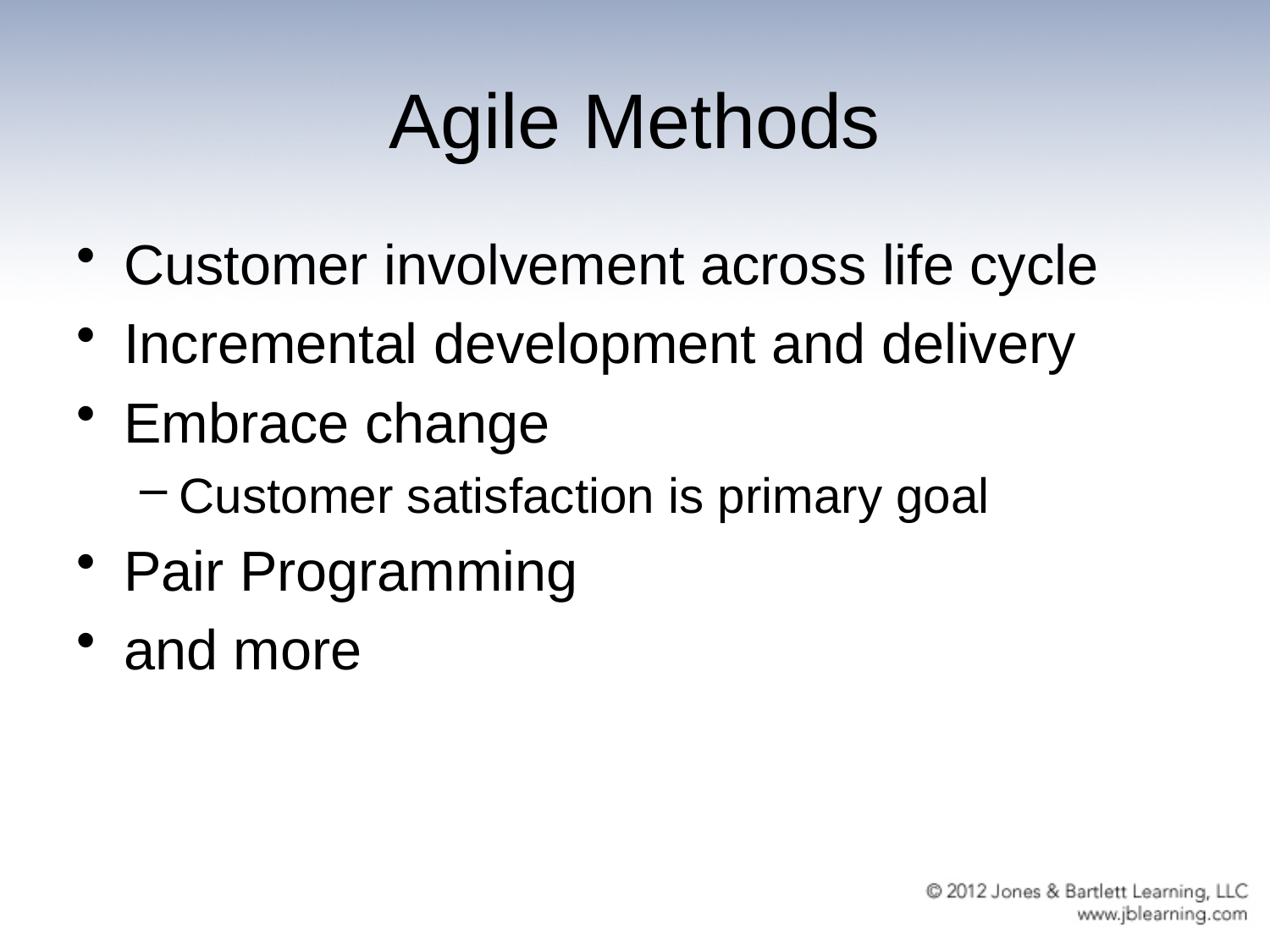

# Agile Methods
Customer involvement across life cycle
Incremental development and delivery
Embrace change
Customer satisfaction is primary goal
Pair Programming
and more